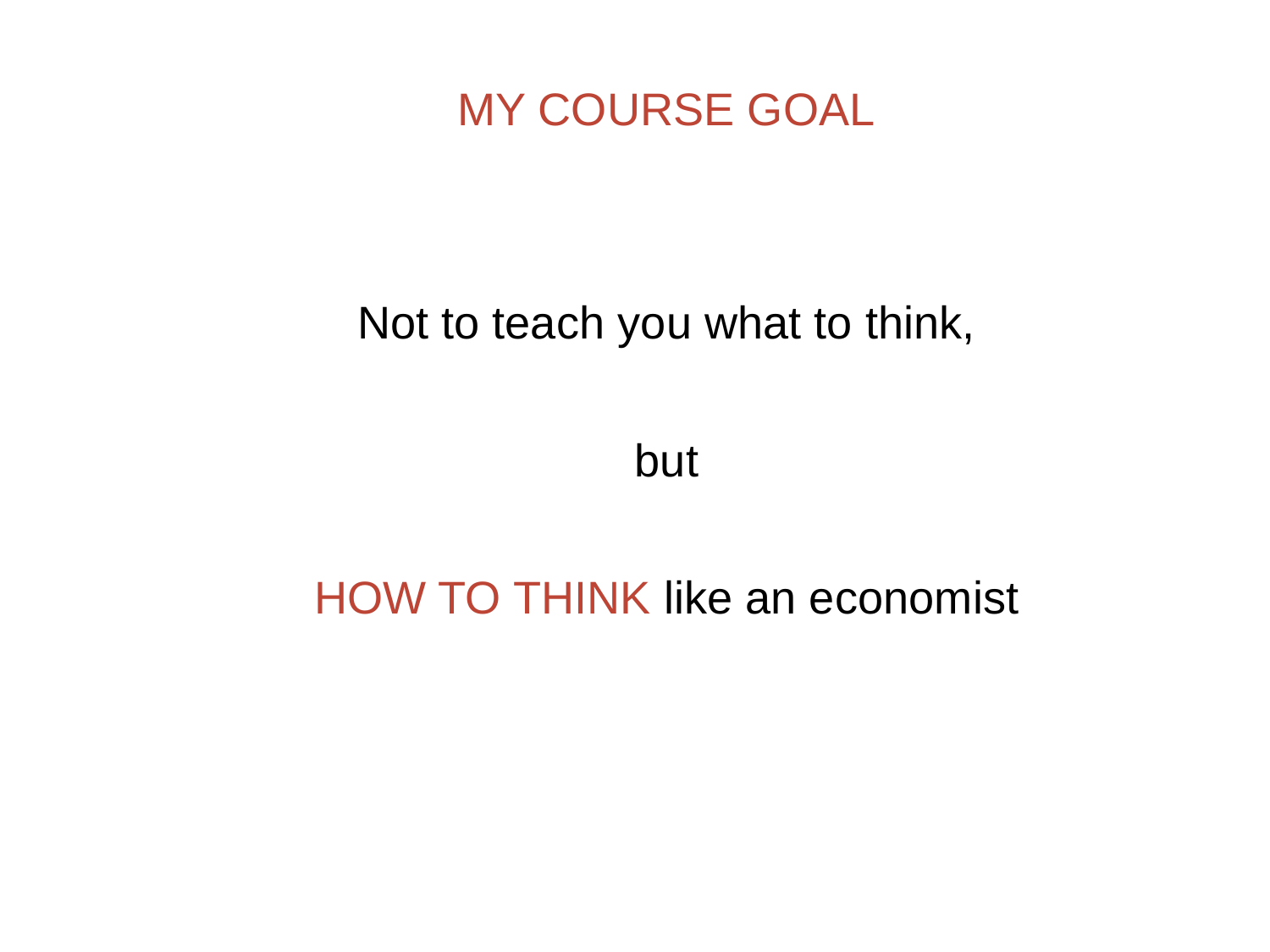

MY COURSE GOAL
Not to teach you what to think,
but
HOW TO THINK like an economist